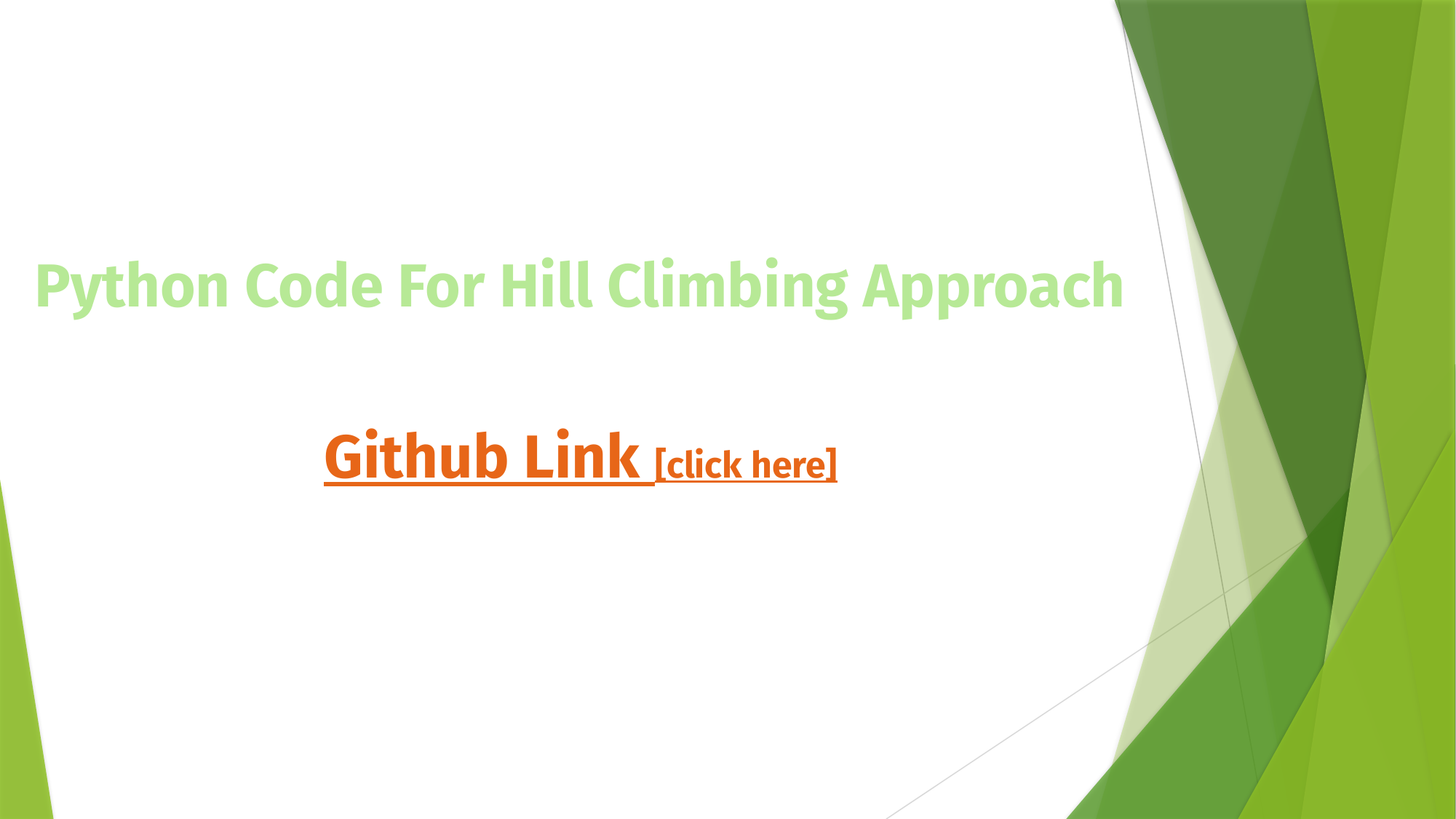

Python Code For Hill Climbing Approach

Github Link [click here]